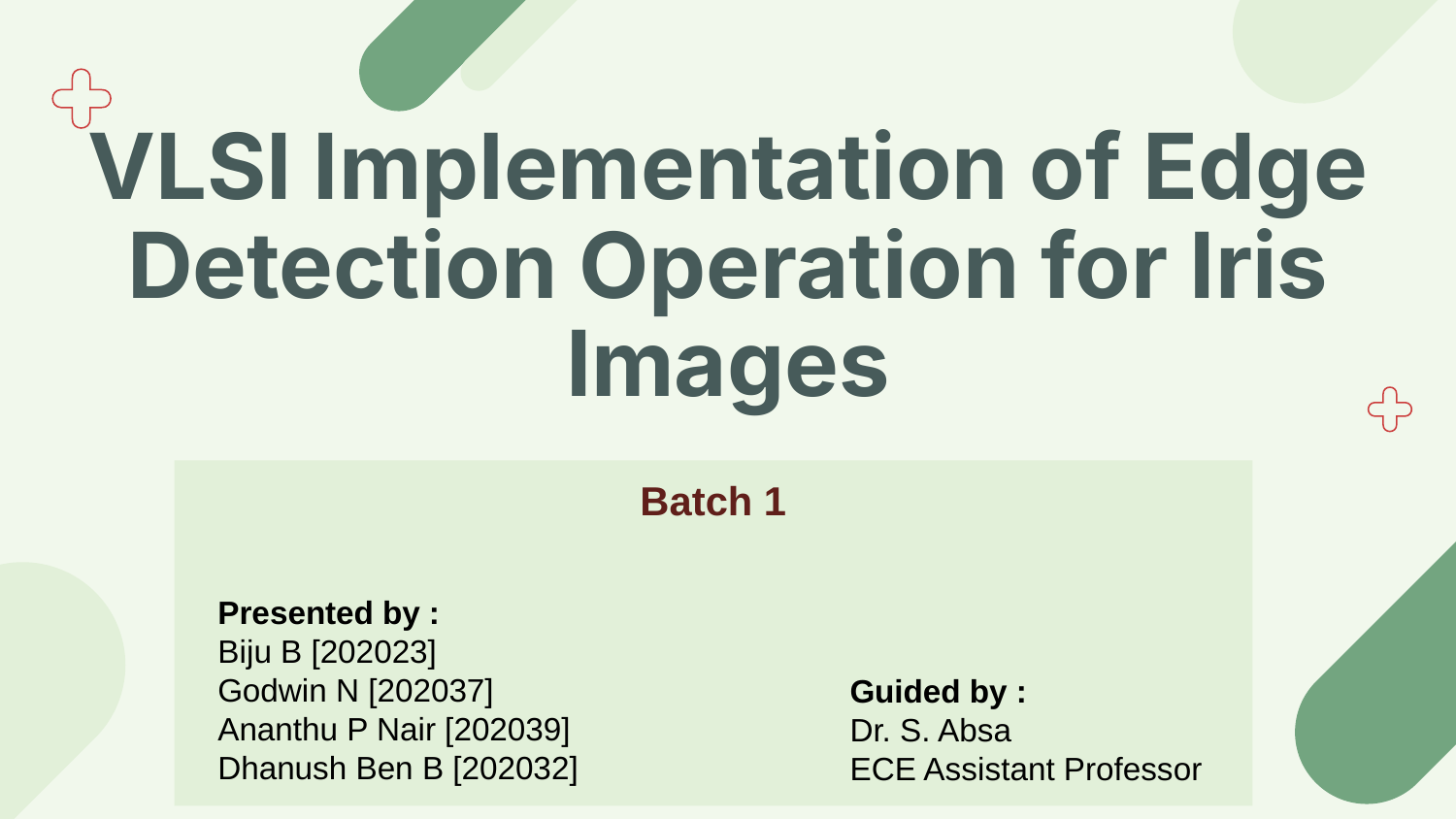

# VLSI Implementation of Edge Detection Operation for Iris Images
Batch 1

Presented by :
Biju B [202023]
Godwin N [202037]
Ananthu P Nair [202039]
Dhanush Ben B [202032]

Guided by :
Dr. S. Absa
ECE Assistant Professor